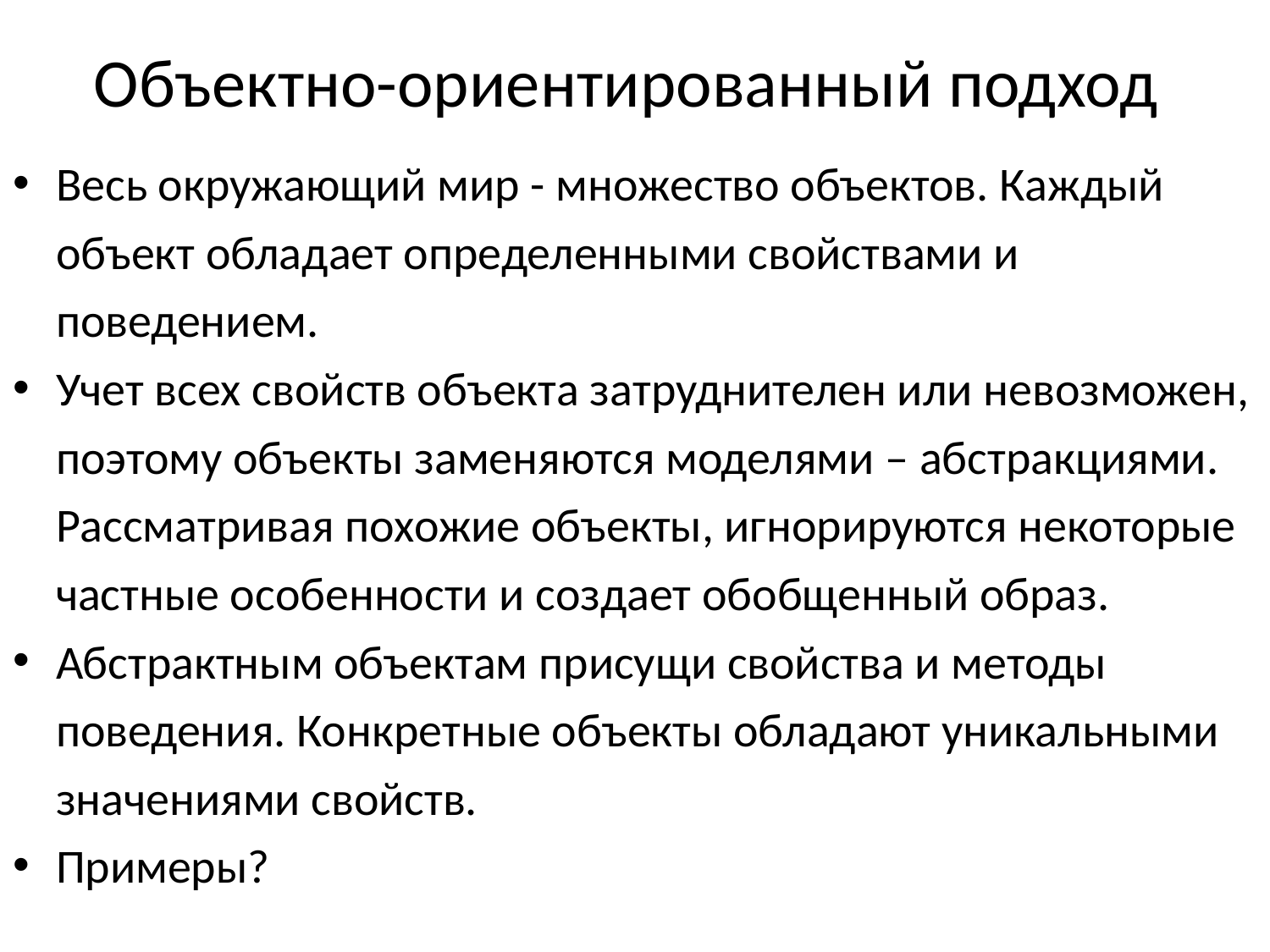

# Объектно-ориентированный подход
Весь окружающий мир - множество объектов. Каждый объект обладает определенными свойствами и поведением.
Учет всех свойств объекта затруднителен или невозможен, поэтому объекты заменяются моделями – абстракциями. Рассматривая похожие объекты, игнорируются некоторые частные особенности и создает обобщенный образ.
Абстрактным объектам присущи свойства и методы поведения. Конкретные объекты обладают уникальными значениями свойств.
Примеры?